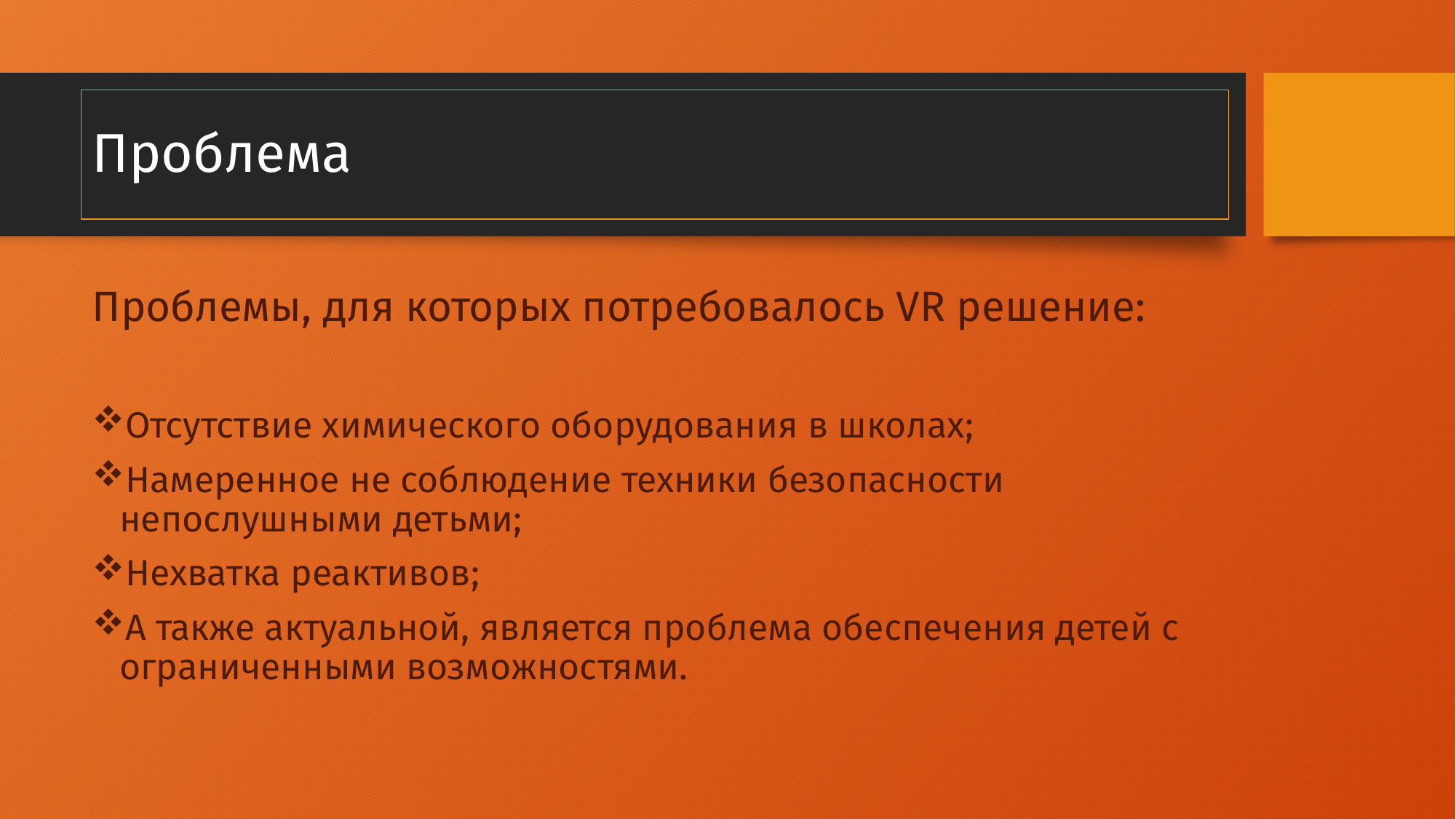

# Проблема
Проблемы, для которых потребовалось VR решение:

Отсутствие химического оборудования в школах;
Намеренное не соблюдение техники безопасности непослушными детьми;
Нехватка реактивов;
А также актуальной, является проблема обеспечения детей с ограниченными возможностями.